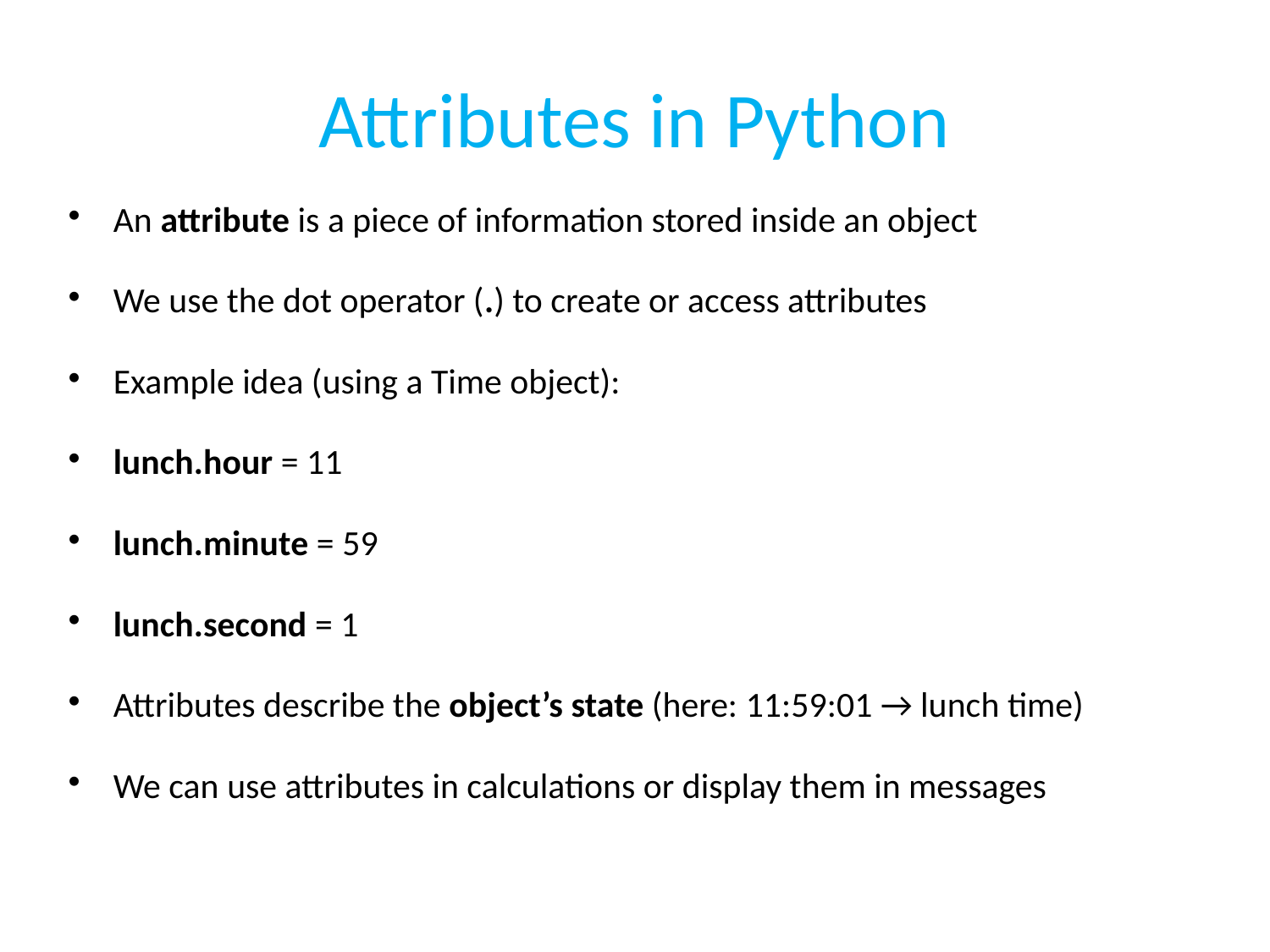

# Attributes in Python
An attribute is a piece of information stored inside an object
We use the dot operator (.) to create or access attributes
Example idea (using a Time object):
lunch.hour = 11
lunch.minute = 59
lunch.second = 1
Attributes describe the object’s state (here: 11:59:01 → lunch time)
We can use attributes in calculations or display them in messages